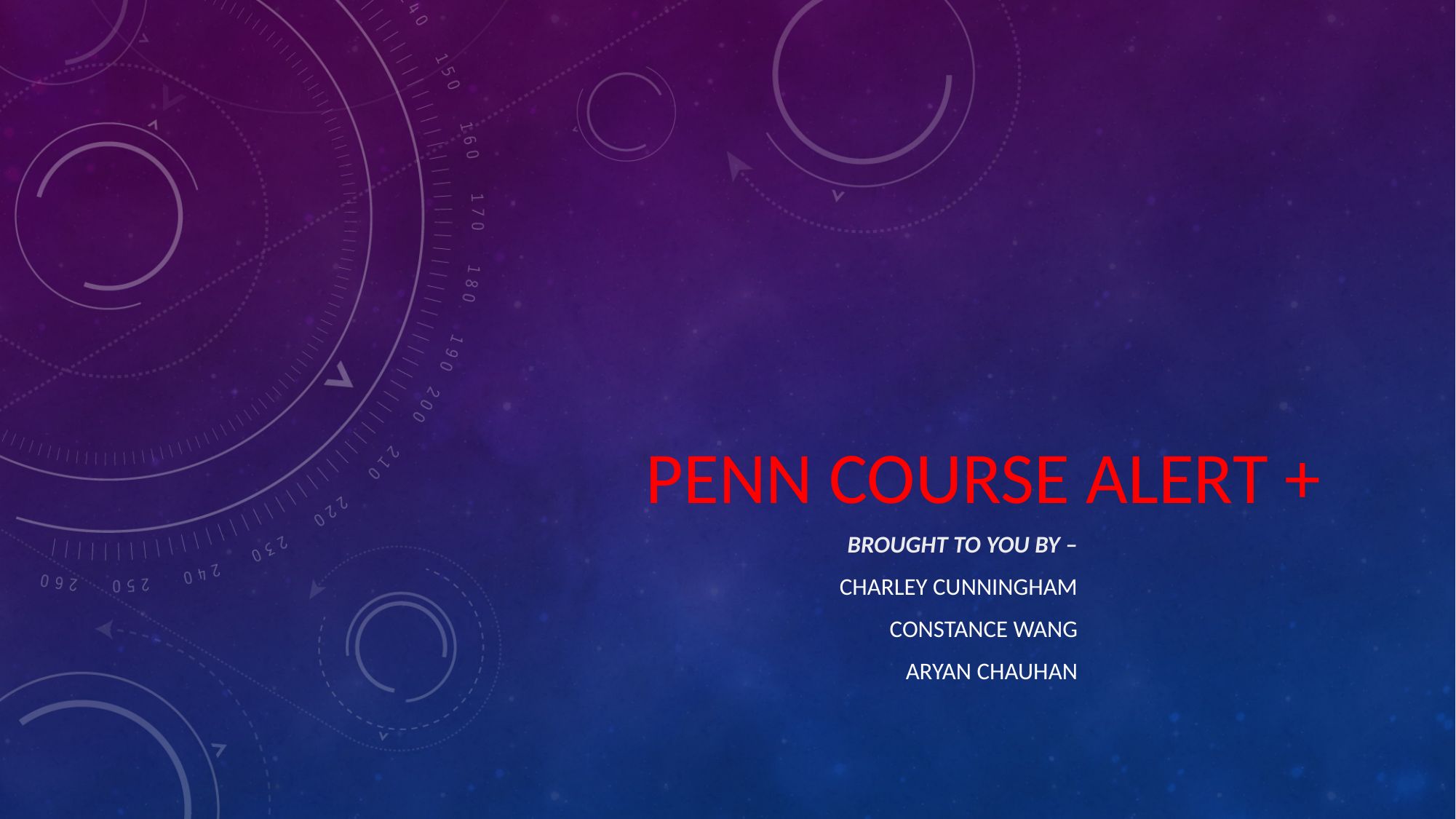

# PENN COURSE ALERT +
BROUGHT TO YOU BY –
CHARLEY CUNNINGHAM
CONSTANCE WANG
ARYAN CHAUHAN